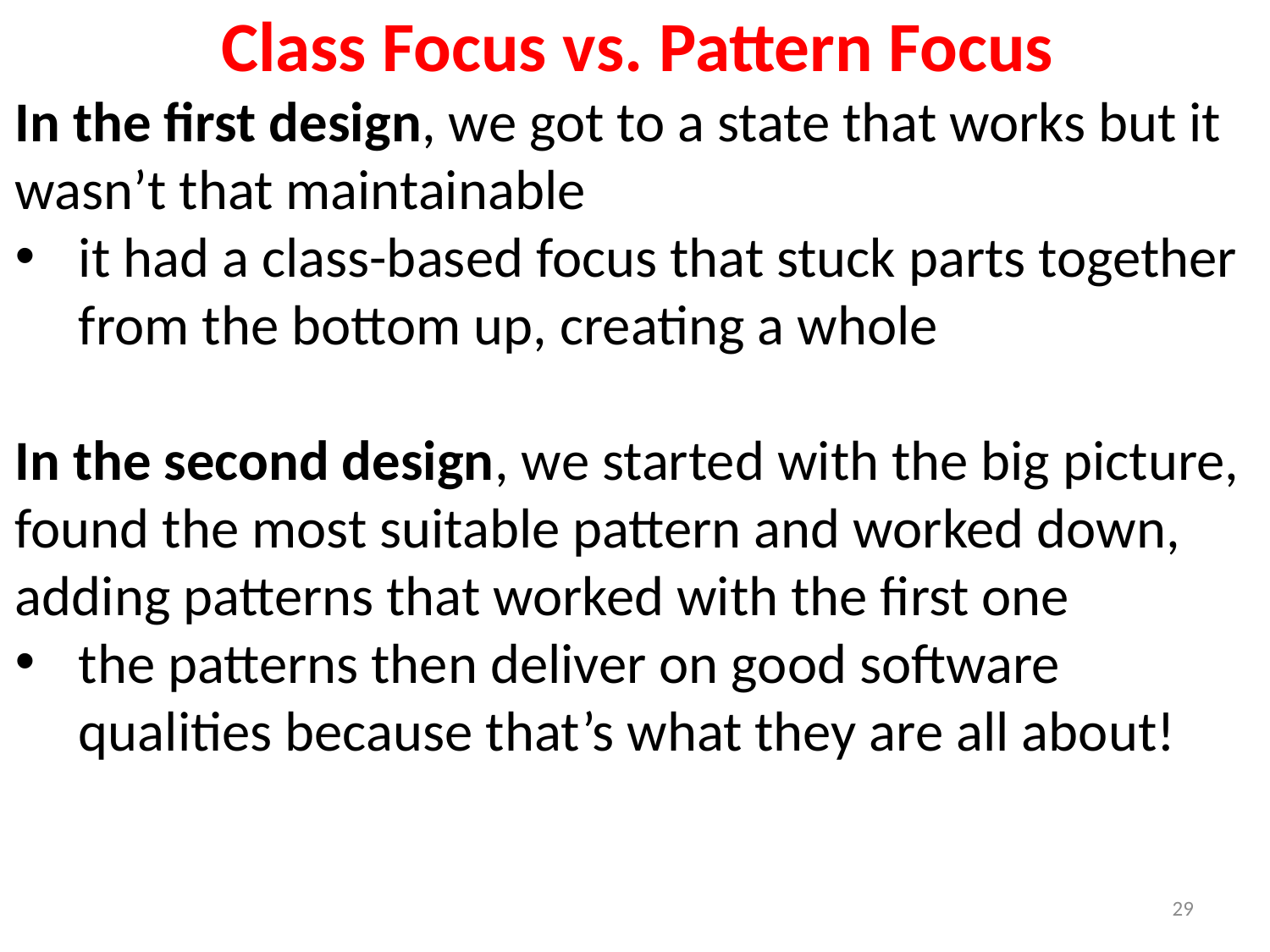

Class Focus vs. Pattern Focus
In the first design, we got to a state that works but it wasn’t that maintainable
it had a class-based focus that stuck parts together from the bottom up, creating a whole

In the second design, we started with the big picture, found the most suitable pattern and worked down, adding patterns that worked with the first one
the patterns then deliver on good software qualities because that’s what they are all about!
29